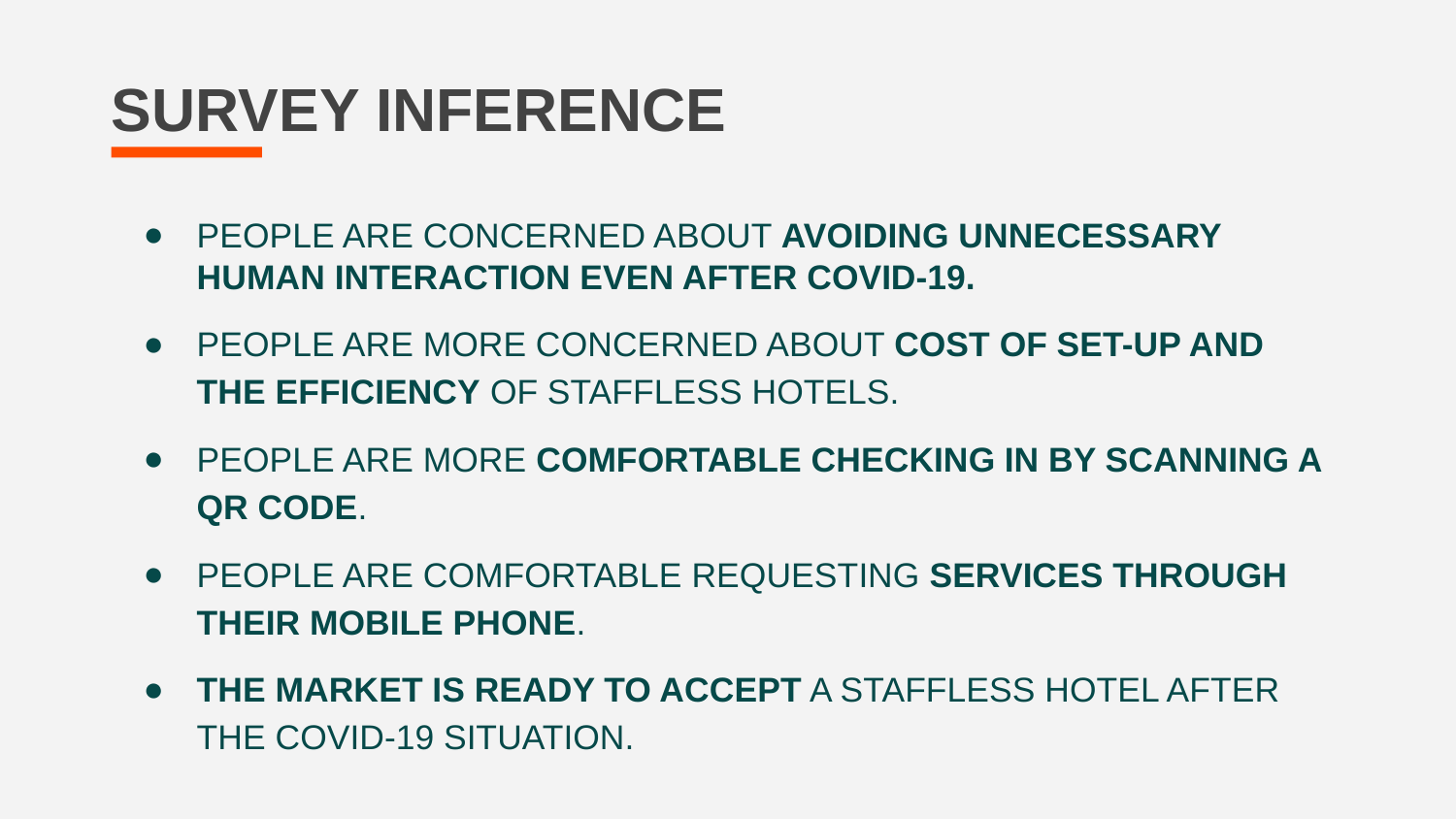

# SURVEY INFERENCE

PEOPLE ARE CONCERNED ABOUT AVOIDING UNNECESSARY HUMAN INTERACTION EVEN AFTER COVID-19.
PEOPLE ARE MORE CONCERNED ABOUT COST OF SET-UP AND THE EFFICIENCY OF STAFFLESS HOTELS.
PEOPLE ARE MORE COMFORTABLE CHECKING IN BY SCANNING A QR CODE.
PEOPLE ARE COMFORTABLE REQUESTING SERVICES THROUGH THEIR MOBILE PHONE.
THE MARKET IS READY TO ACCEPT A STAFFLESS HOTEL AFTER THE COVID-19 SITUATION.